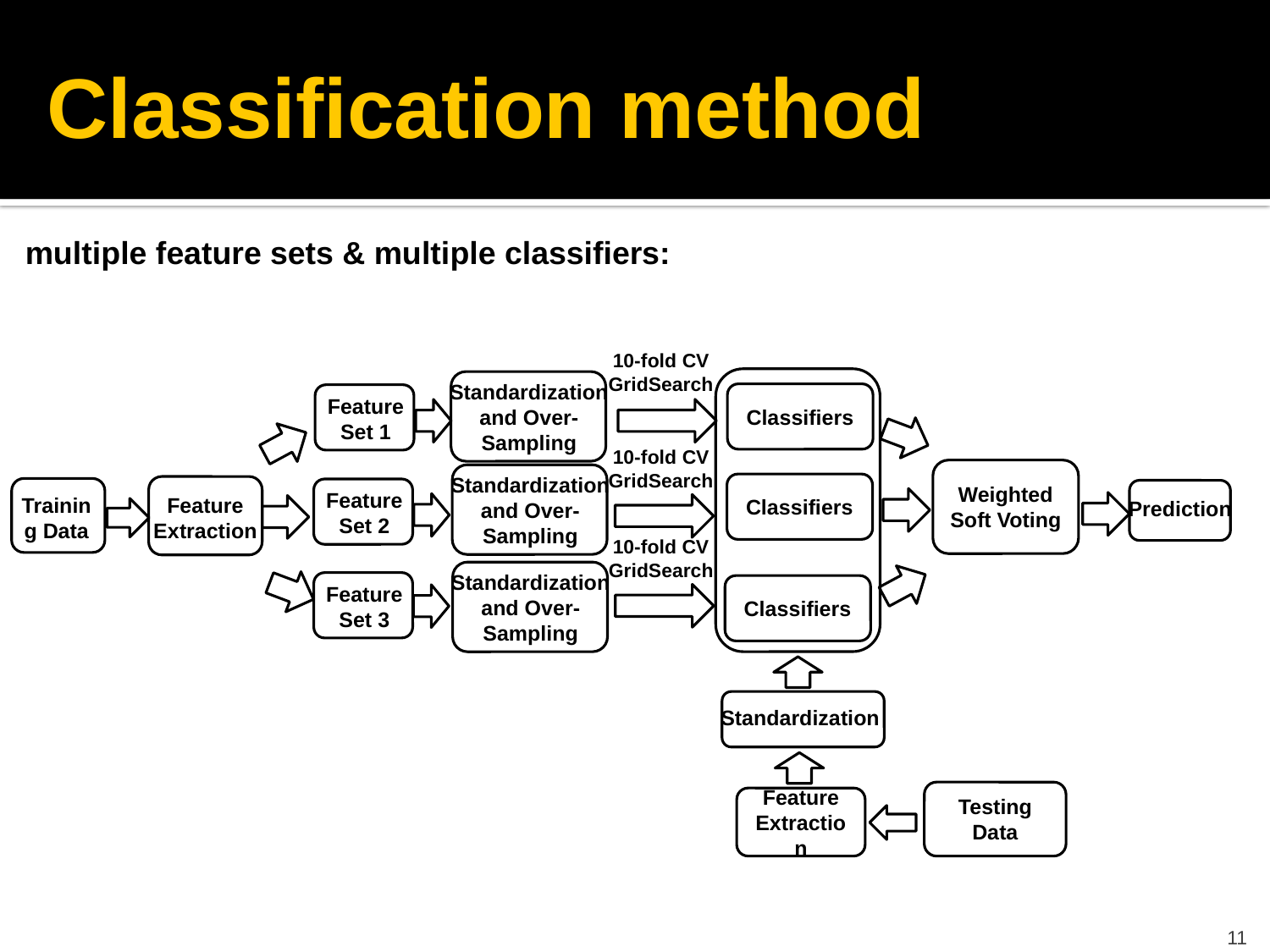

# Classification method
multiple feature sets & multiple classifiers:
10-fold CV GridSearch

Standardization and Over-Sampling
Classifiers

Feature Set 1

10-fold CV GridSearch
Weighted Soft Voting

Standardization and Over-Sampling
Classifiers

Training Data

Feature Set 2
Feature Extraction

Prediction

10-fold CV GridSearch

Standardization and Over-Sampling

Feature Set 3
Classifiers

Standardization

Testing Data
Feature Extraction

11